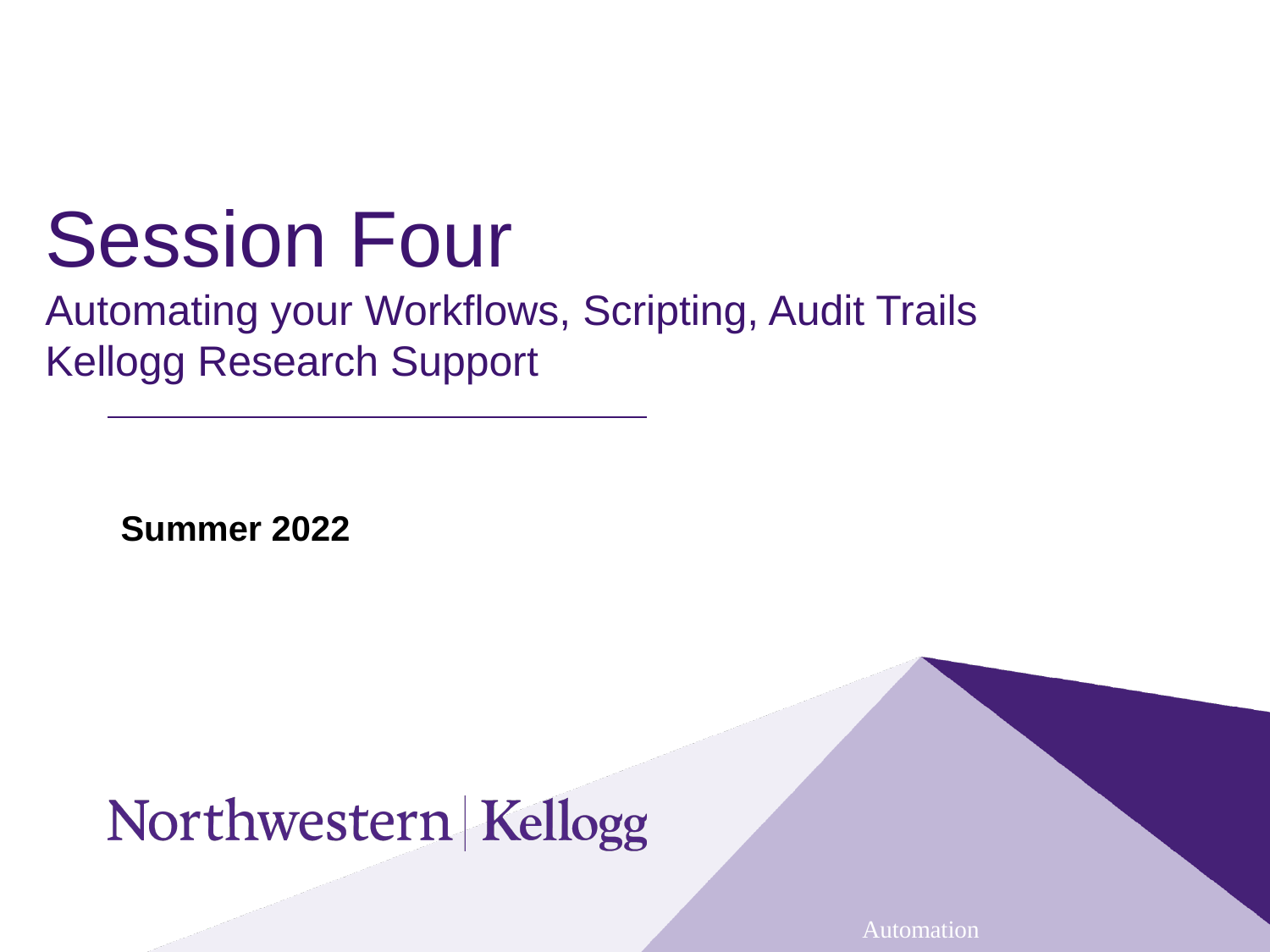

# Session Four Automating your Workflows, Scripting, Audit Trails Kellogg Research Support

Summer 2022
Automation